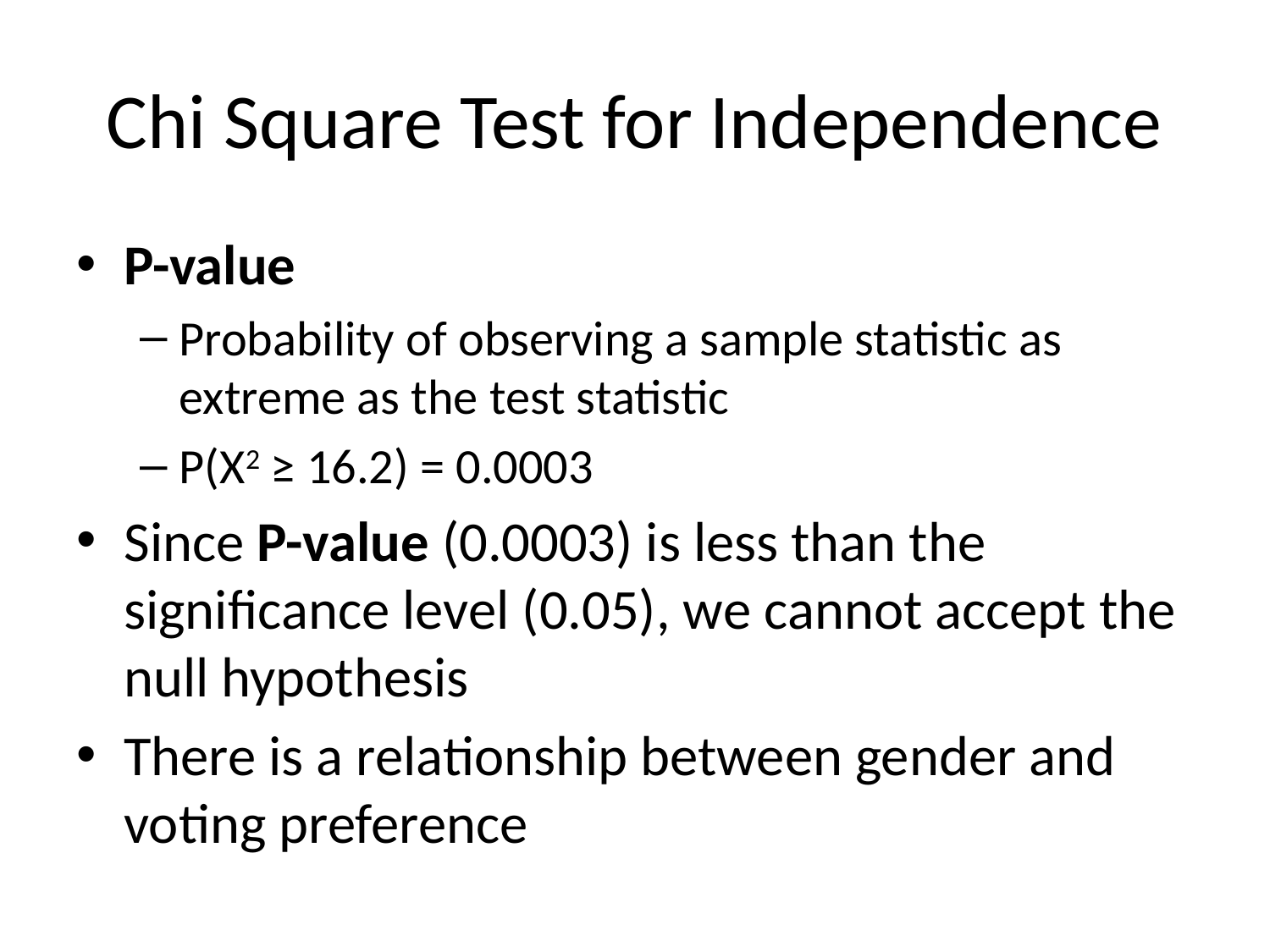

# Chi Square Test for Independence
P-value
Probability of observing a sample statistic as extreme as the test statistic
P(X2 ≥ 16.2) = 0.0003
Since P-value (0.0003) is less than the significance level (0.05), we cannot accept the null hypothesis
There is a relationship between gender and voting preference